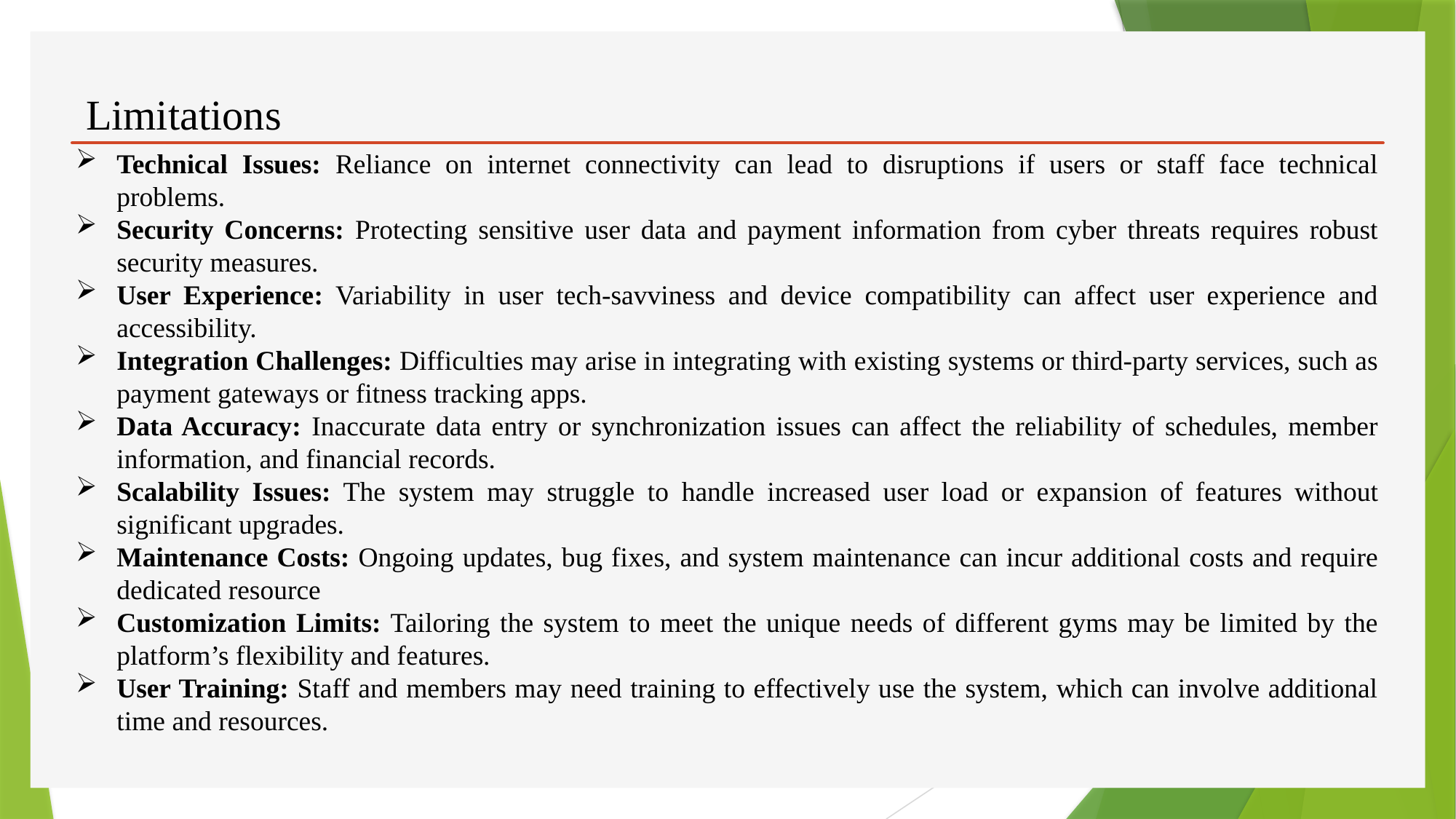

# Limitations

Technical Issues: Reliance on internet connectivity can lead to disruptions if users or staff face technical problems.
Security Concerns: Protecting sensitive user data and payment information from cyber threats requires robust security measures.
User Experience: Variability in user tech-savviness and device compatibility can affect user experience and accessibility.
Integration Challenges: Difficulties may arise in integrating with existing systems or third-party services, such as payment gateways or fitness tracking apps.
Data Accuracy: Inaccurate data entry or synchronization issues can affect the reliability of schedules, member information, and financial records.
Scalability Issues: The system may struggle to handle increased user load or expansion of features without significant upgrades.
Maintenance Costs: Ongoing updates, bug fixes, and system maintenance can incur additional costs and require dedicated resource
Customization Limits: Tailoring the system to meet the unique needs of different gyms may be limited by the platform’s flexibility and features.
User Training: Staff and members may need training to effectively use the system, which can involve additional time and resources.